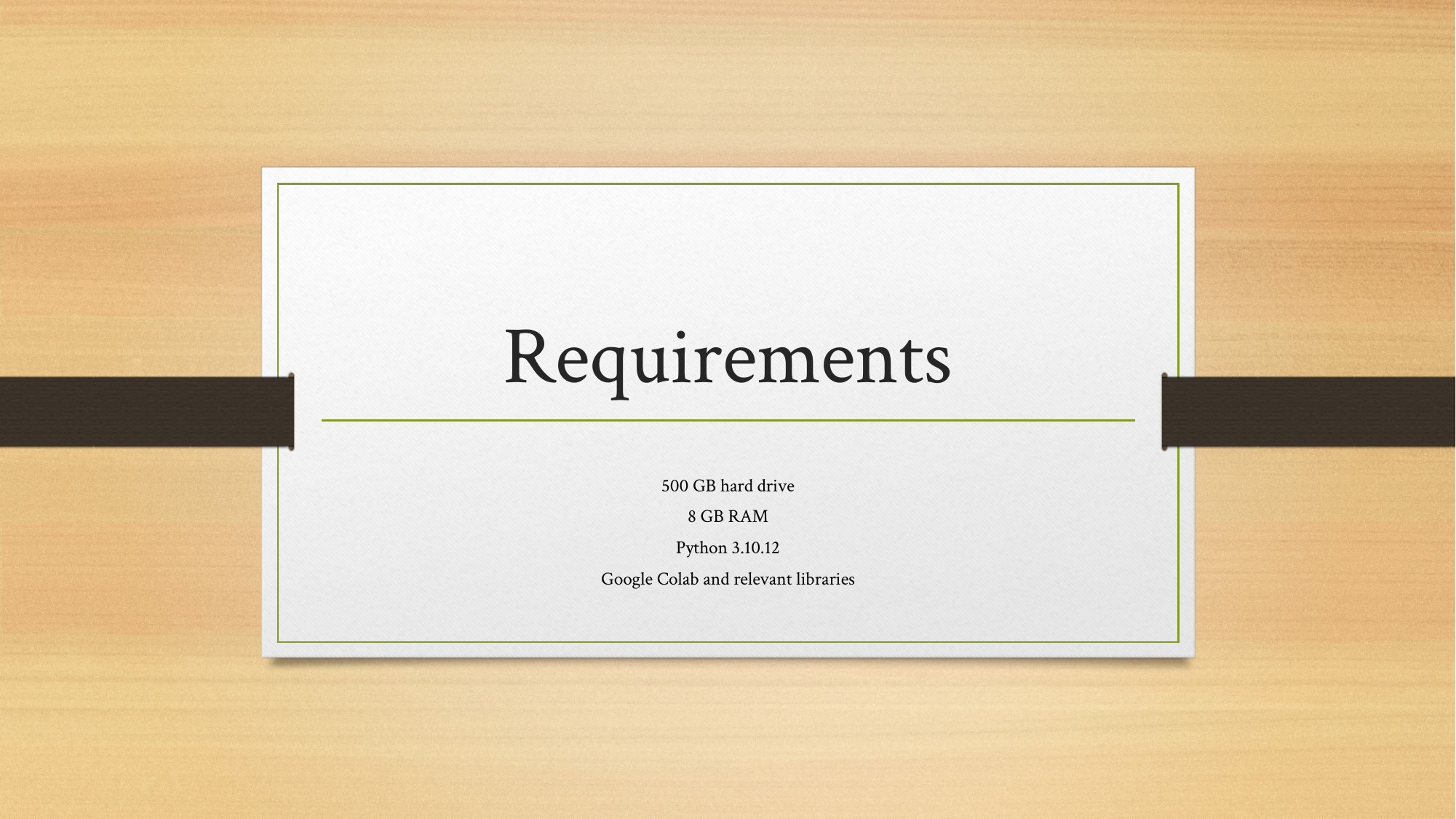

# Requirements

500 GB hard drive
8 GB RAM
Python 3.10.12
Google Colab and relevant libraries